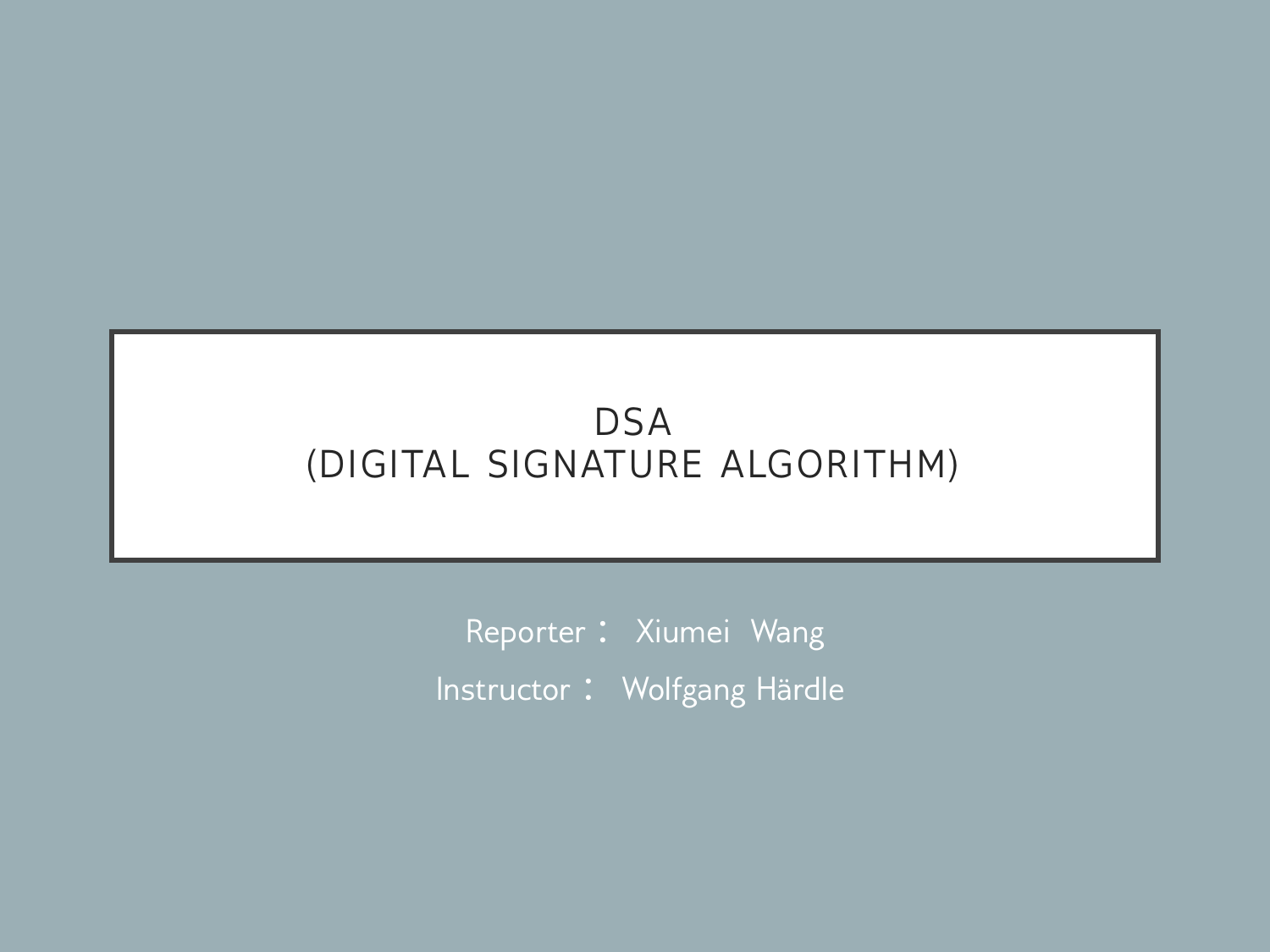

# DSA (Digital Signature Algorithm)
Reporter：Xiumei  Wang
Instructor：Wolfgang Härdle